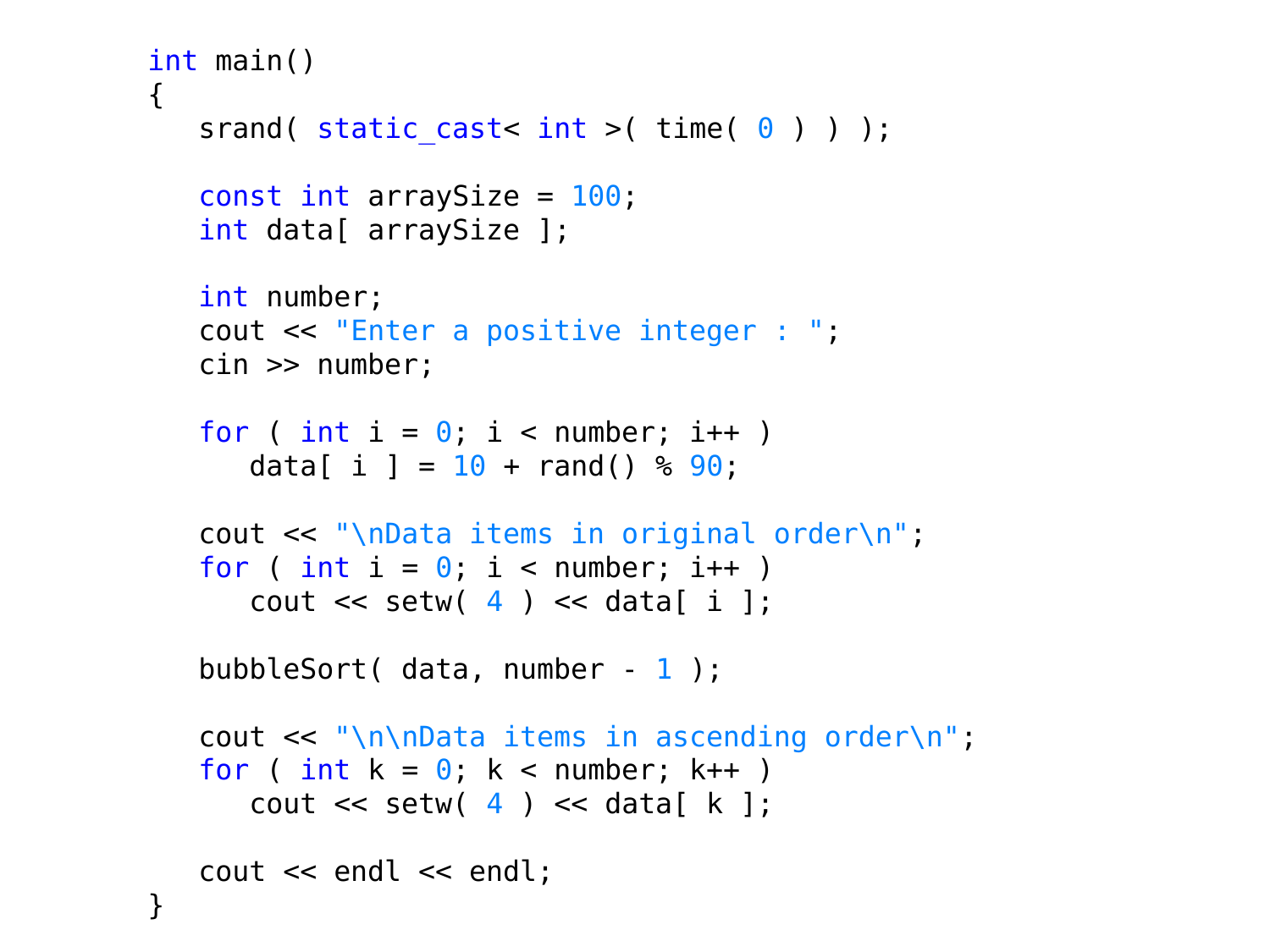

int main()
{
   srand( static_cast< int >( time( 0 ) ) );

   const int arraySize = 100;
   int data[ arraySize ];

   int number;
   cout << "Enter a positive integer : ";
   cin >> number;

   for ( int i = 0; i < number; i++ )
      data[ i ] = 10 + rand() % 90;

   cout << "\nData items in original order\n";
   for ( int i = 0; i < number; i++ )
      cout << setw( 4 ) << data[ i ];

   bubbleSort( data, number - 1 );

   cout << "\n\nData items in ascending order\n";
   for ( int k = 0; k < number; k++ )
      cout << setw( 4 ) << data[ k ];

   cout << endl << endl;
}